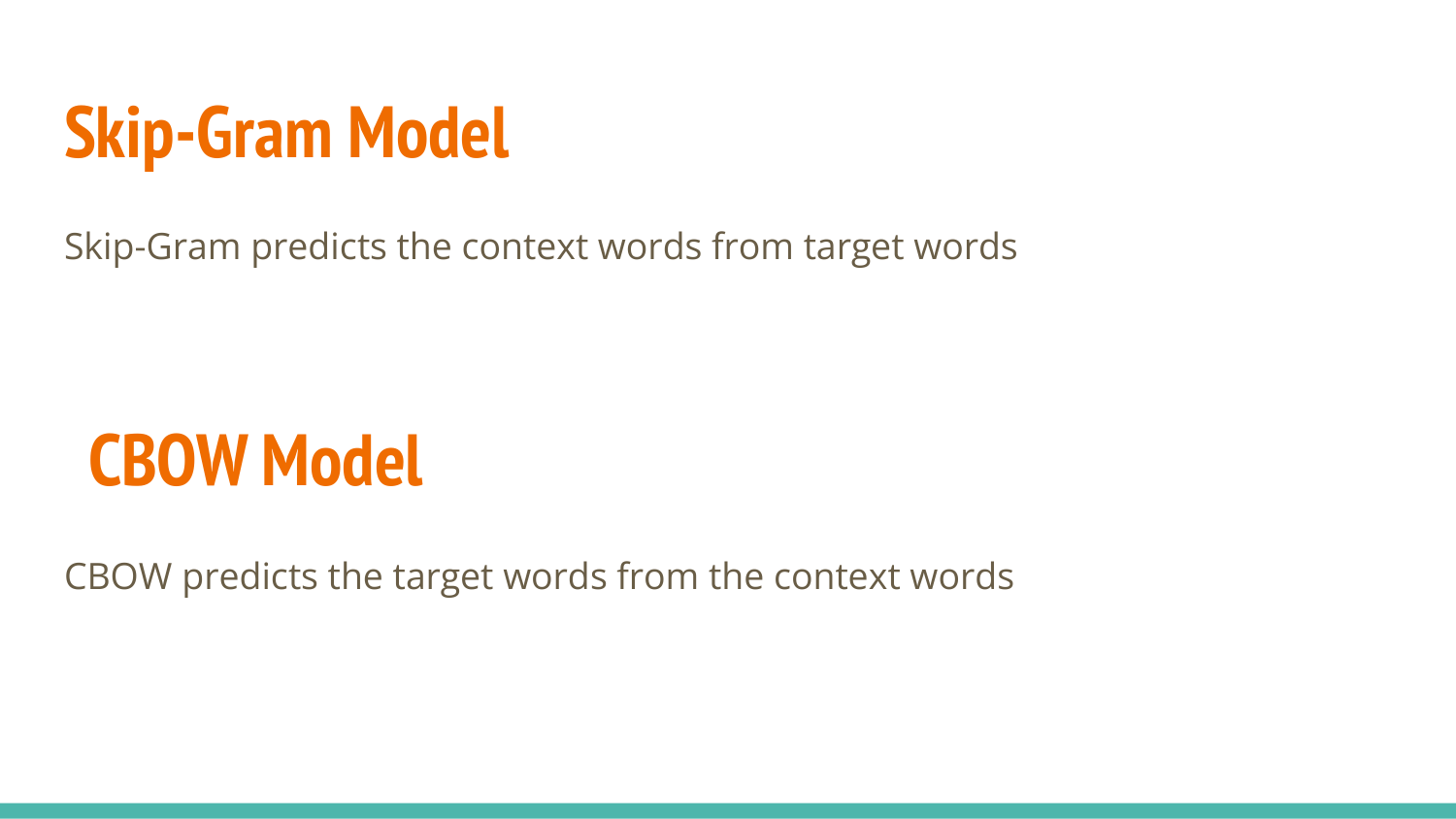

# Skip-Gram Model
Skip-Gram predicts the context words from target words

CBOW predicts the target words from the context words
CBOW Model